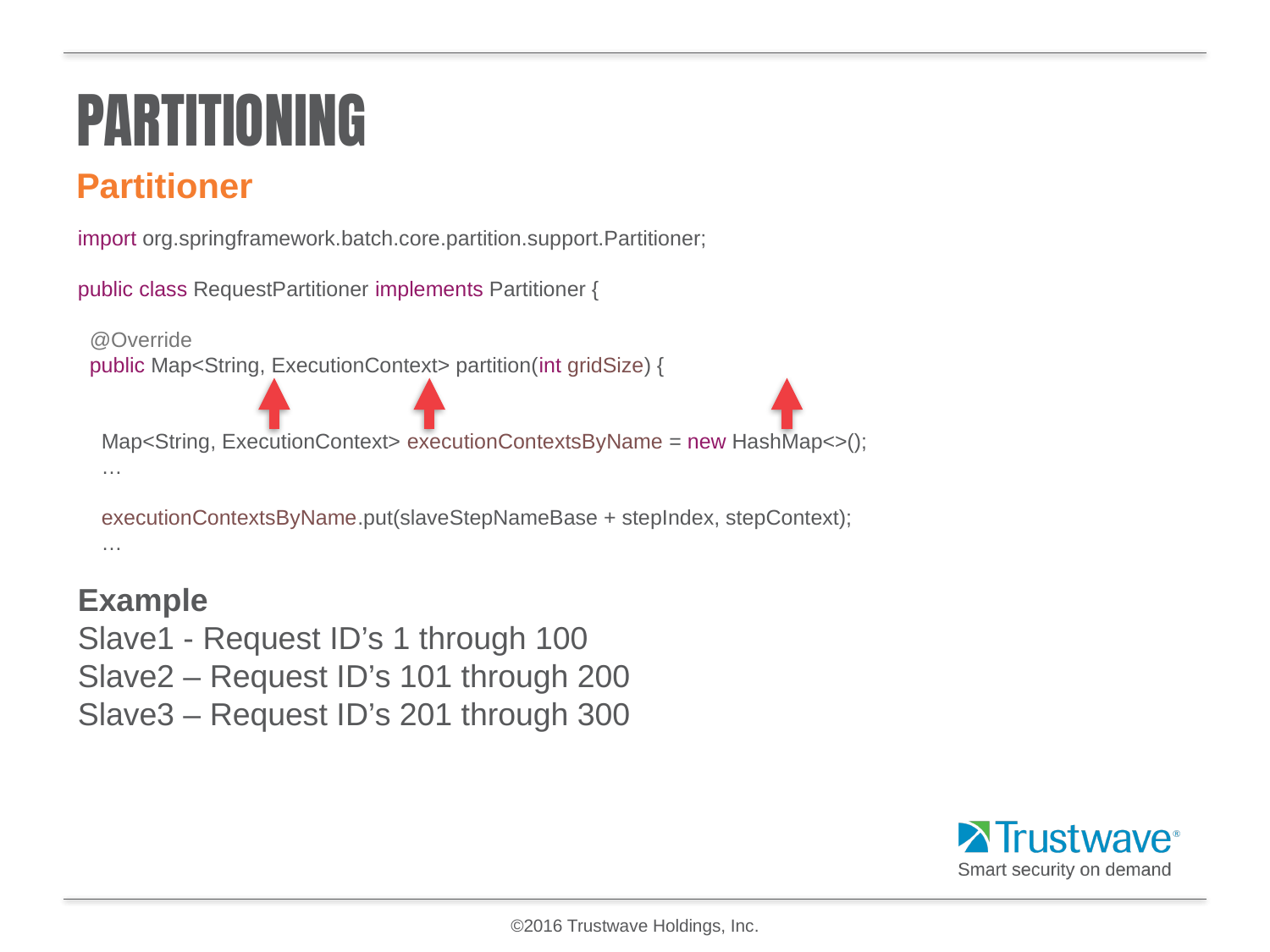

# Partitioning
Partitioner
import org.springframework.batch.core.partition.support.Partitioner;

public class RequestPartitioner implements Partitioner {

  @Override
  public Map<String, ExecutionContext> partition(int gridSize) {

    Map<String, ExecutionContext> executionContextsByName = new HashMap<>();
    …
    executionContextsByName.put(slaveStepNameBase + stepIndex, stepContext);
    …
Example
Slave1 - Request ID’s 1 through 100
Slave2 – Request ID’s 101 through 200
Slave3 – Request ID’s 201 through 300